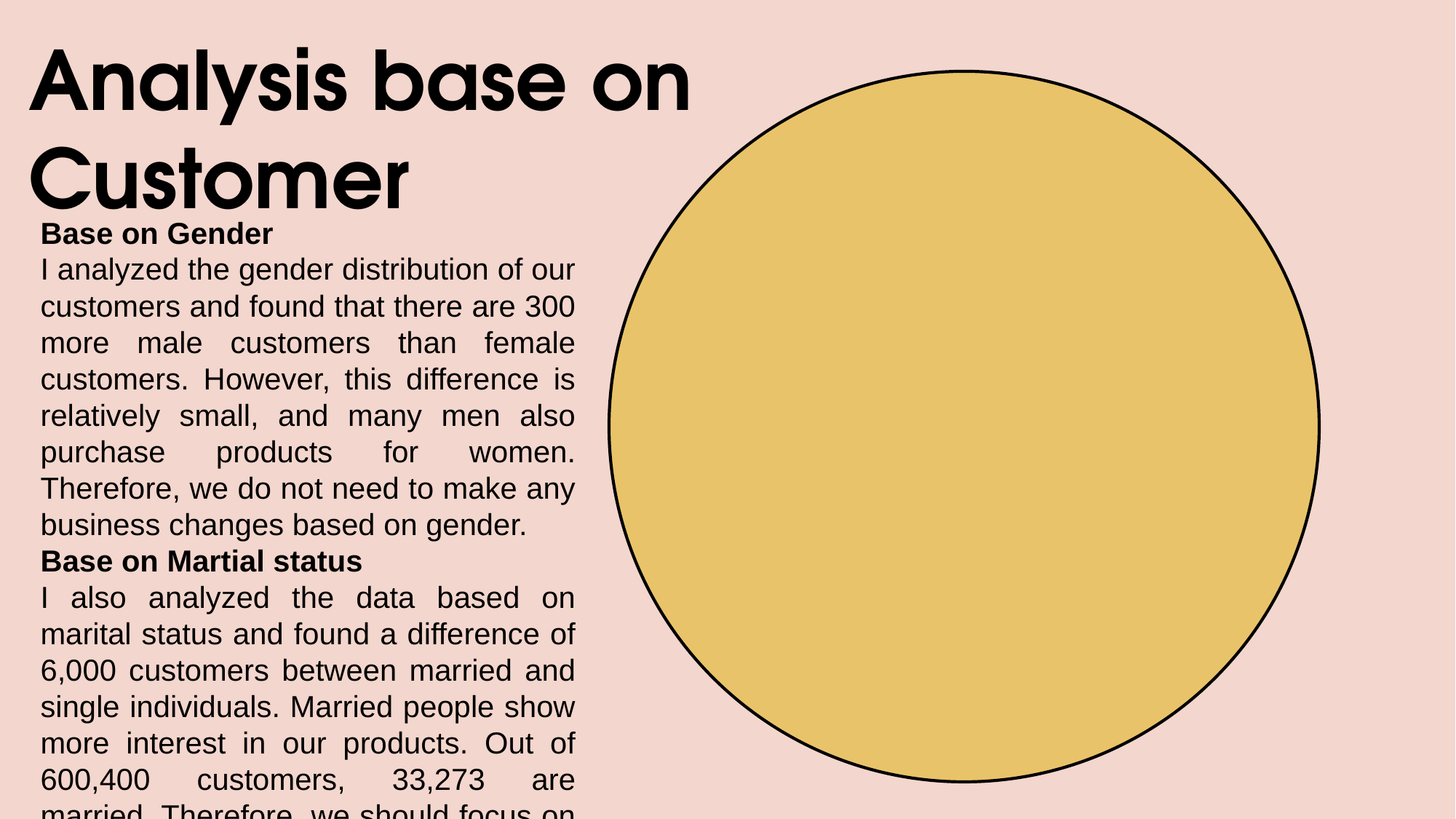

# Analysis base on Customer
Base on Gender
I analyzed the gender distribution of our customers and found that there are 300 more male customers than female customers. However, this difference is relatively small, and many men also purchase products for women. Therefore, we do not need to make any business changes based on gender.
Base on Martial status
I also analyzed the data based on marital status and found a difference of 6,000 customers between married and single individuals. Married people show more interest in our products. Out of 600,400 customers, 33,273 are married. Therefore, we should focus on products targeted at married customers.